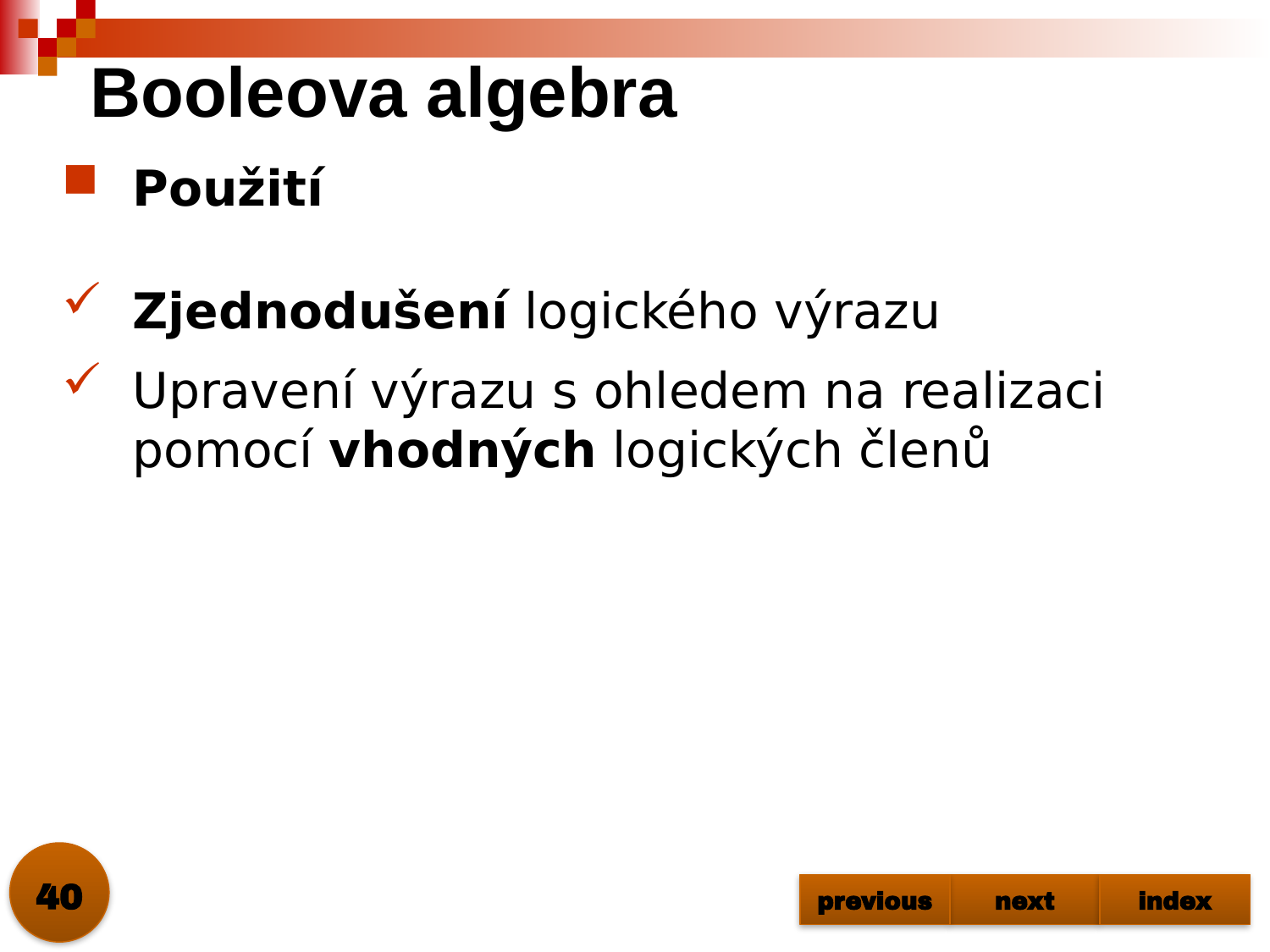

# Booleova algebra
Použití
Zjednodušení logického výrazu
Upravení výrazu s ohledem na realizaci pomocí vhodných logických členů

40
previous
next
index